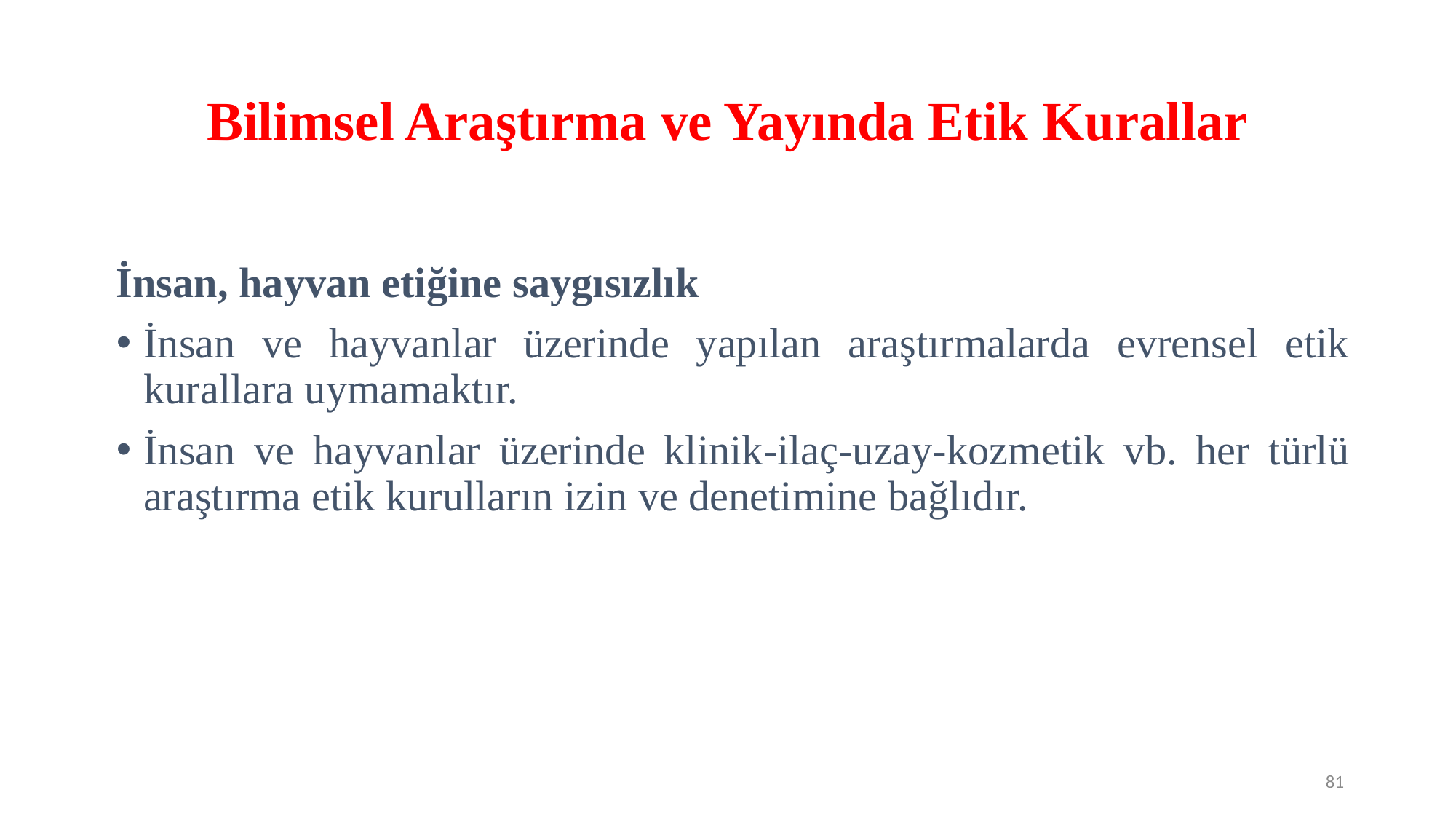

# Bilimsel Araştırma ve Yayında Etik Kurallar
İnsan, hayvan etiğine saygısızlık
İnsan ve hayvanlar üzerinde yapılan araştırmalarda evrensel etik kurallara uymamaktır.
İnsan ve hayvanlar üzerinde klinik-ilaç-uzay-kozmetik vb. her türlü araştırma etik kurulların izin ve denetimine bağlıdır.
81